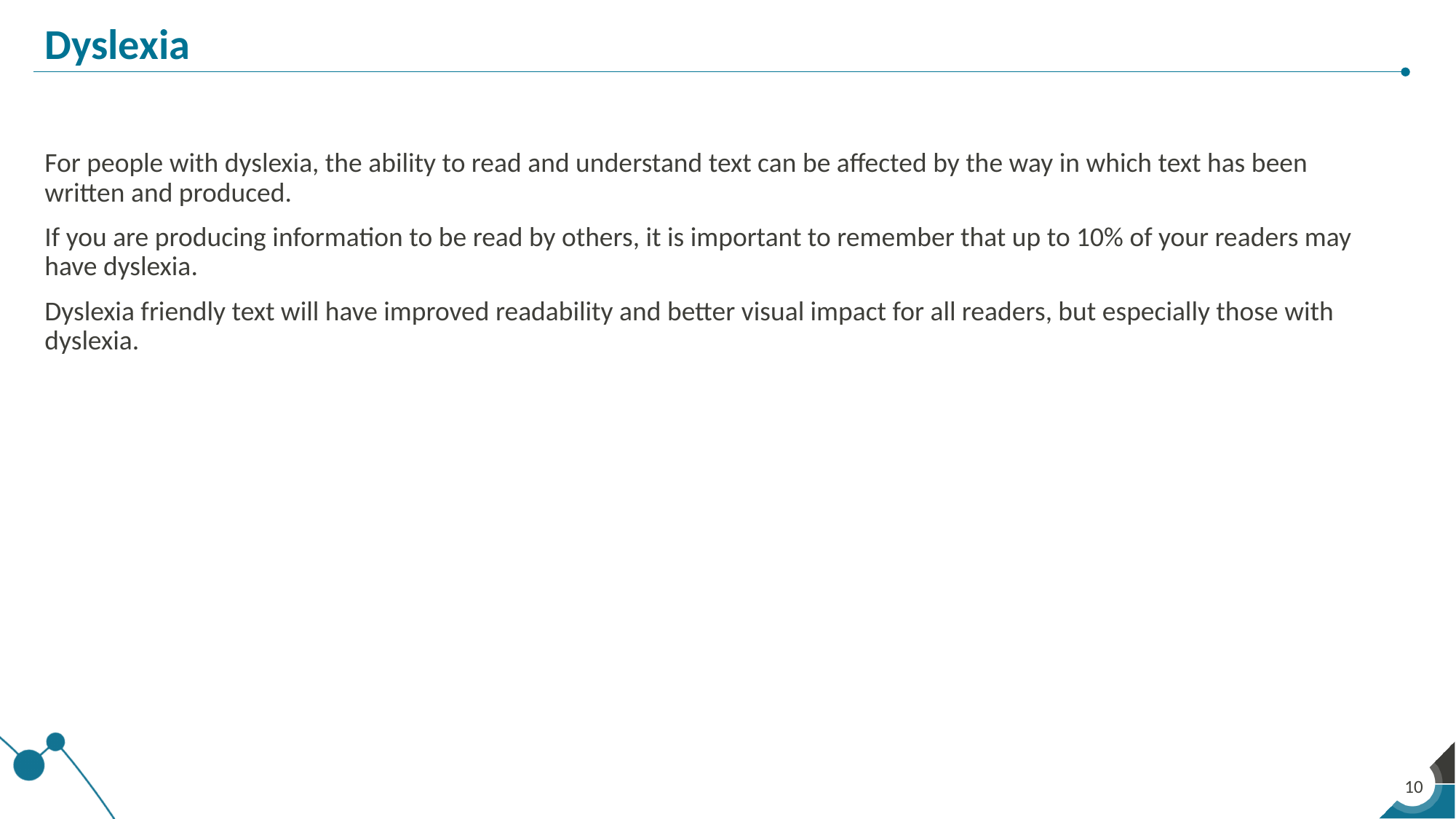

# Dyslexia

For people with dyslexia, the ability to read and understand text can be affected by the way in which text has been written and produced.
If you are producing information to be read by others, it is important to remember that up to 10% of your readers may have dyslexia.
Dyslexia friendly text will have improved readability and better visual impact for all readers, but especially those with dyslexia.